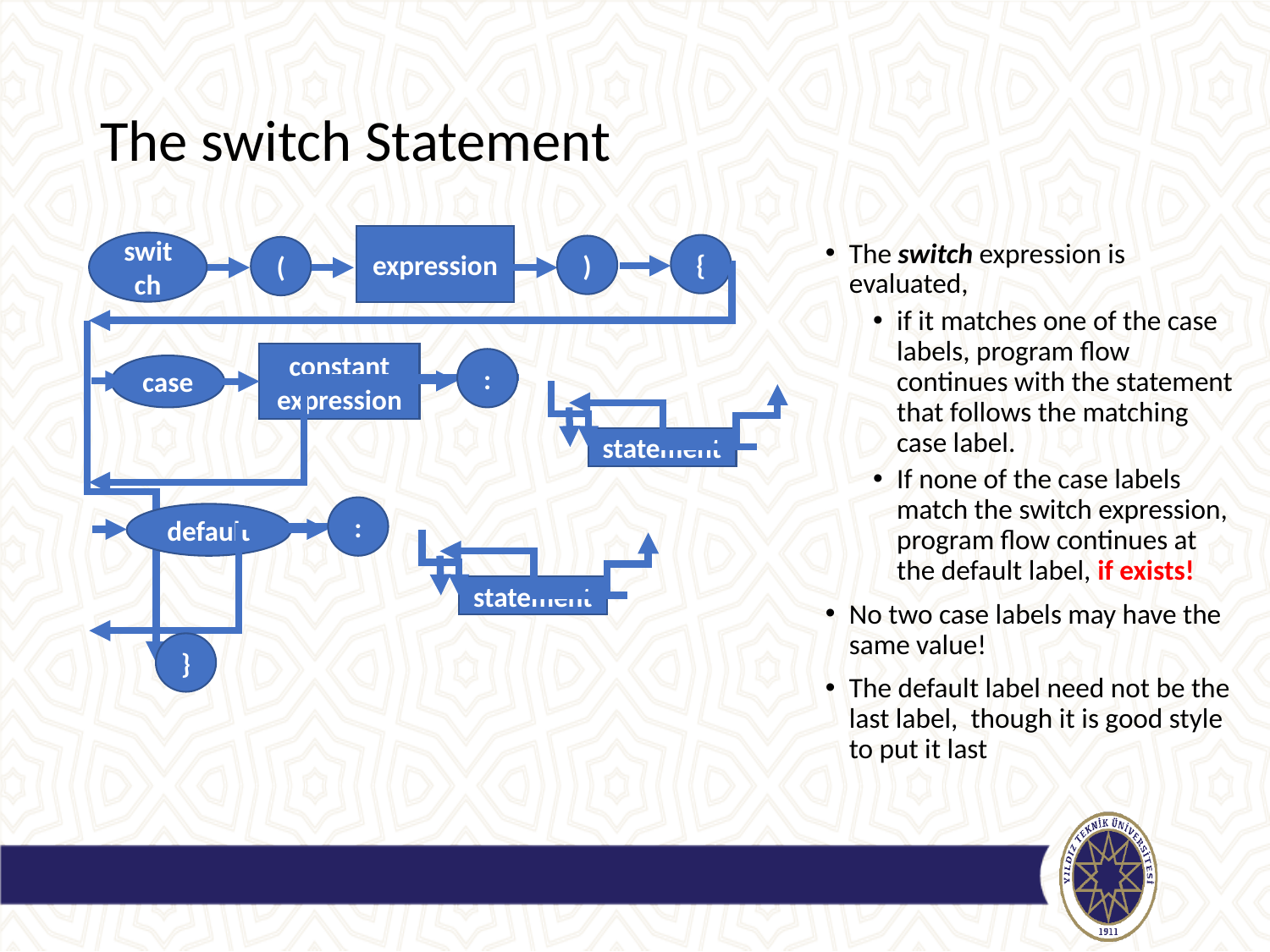

# The switch Statement
expression
switch
{
)
(
constant expression
:
case
statement
:
default
statement
}
The switch expression is evaluated,
if it matches one of the case labels, program flow continues with the statement that follows the matching case label.
If none of the case labels match the switch expression, program flow continues at the default label, if exists!
No two case labels may have the same value!
The default label need not be the last label,  though it is good style to put it last